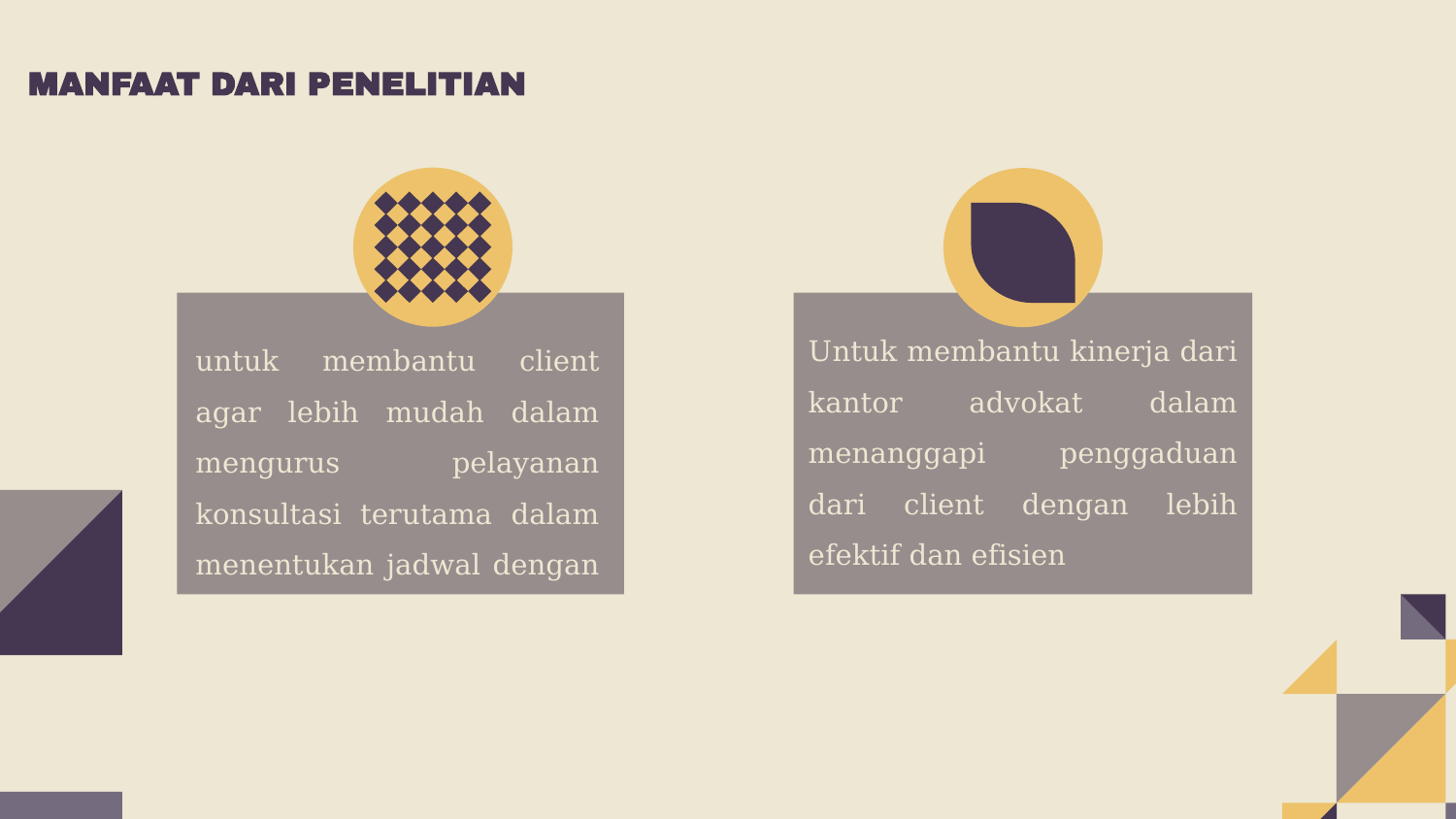

MANFAAT DARI PENELITIAN

Untuk membantu kinerja dari kantor advokat dalam menanggapi penggaduan dari client dengan lebih efektif dan efisien
untuk membantu client agar lebih mudah dalam mengurus pelayanan konsultasi terutama dalam menentukan jadwal dengan rekan anggota